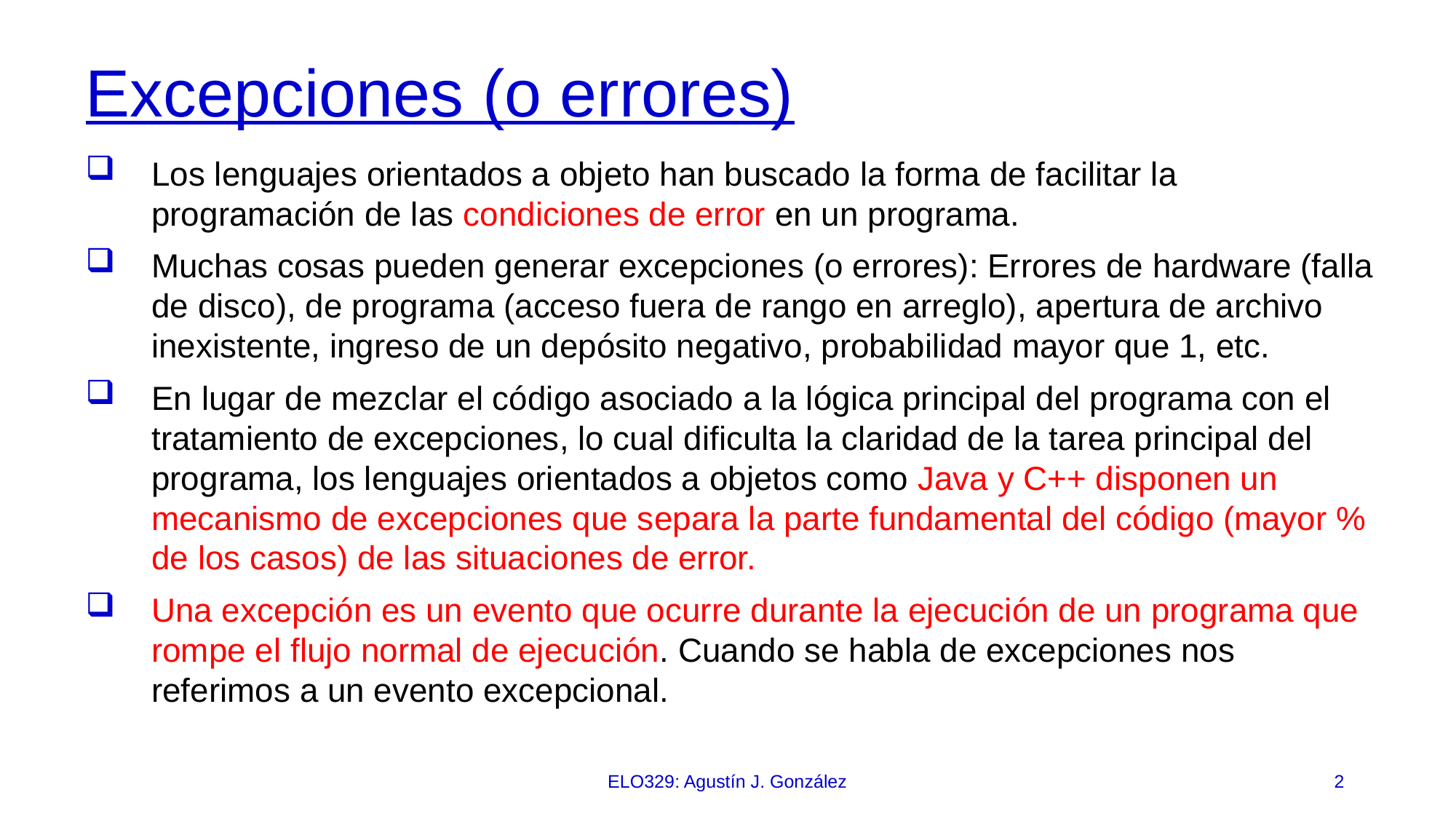

# Excepciones (o errores)‏
Los lenguajes orientados a objeto han buscado la forma de facilitar la programación de las condiciones de error en un programa.
Muchas cosas pueden generar excepciones (o errores): Errores de hardware (falla de disco), de programa (acceso fuera de rango en arreglo), apertura de archivo inexistente, ingreso de un depósito negativo, probabilidad mayor que 1, etc.
En lugar de mezclar el código asociado a la lógica principal del programa con el tratamiento de excepciones, lo cual dificulta la claridad de la tarea principal del programa, los lenguajes orientados a objetos como Java y C++ disponen un mecanismo de excepciones que separa la parte fundamental del código (mayor % de los casos) de las situaciones de error.
Una excepción es un evento que ocurre durante la ejecución de un programa que rompe el flujo normal de ejecución. Cuando se habla de excepciones nos referimos a un evento excepcional.
ELO329: Agustín J. González
2